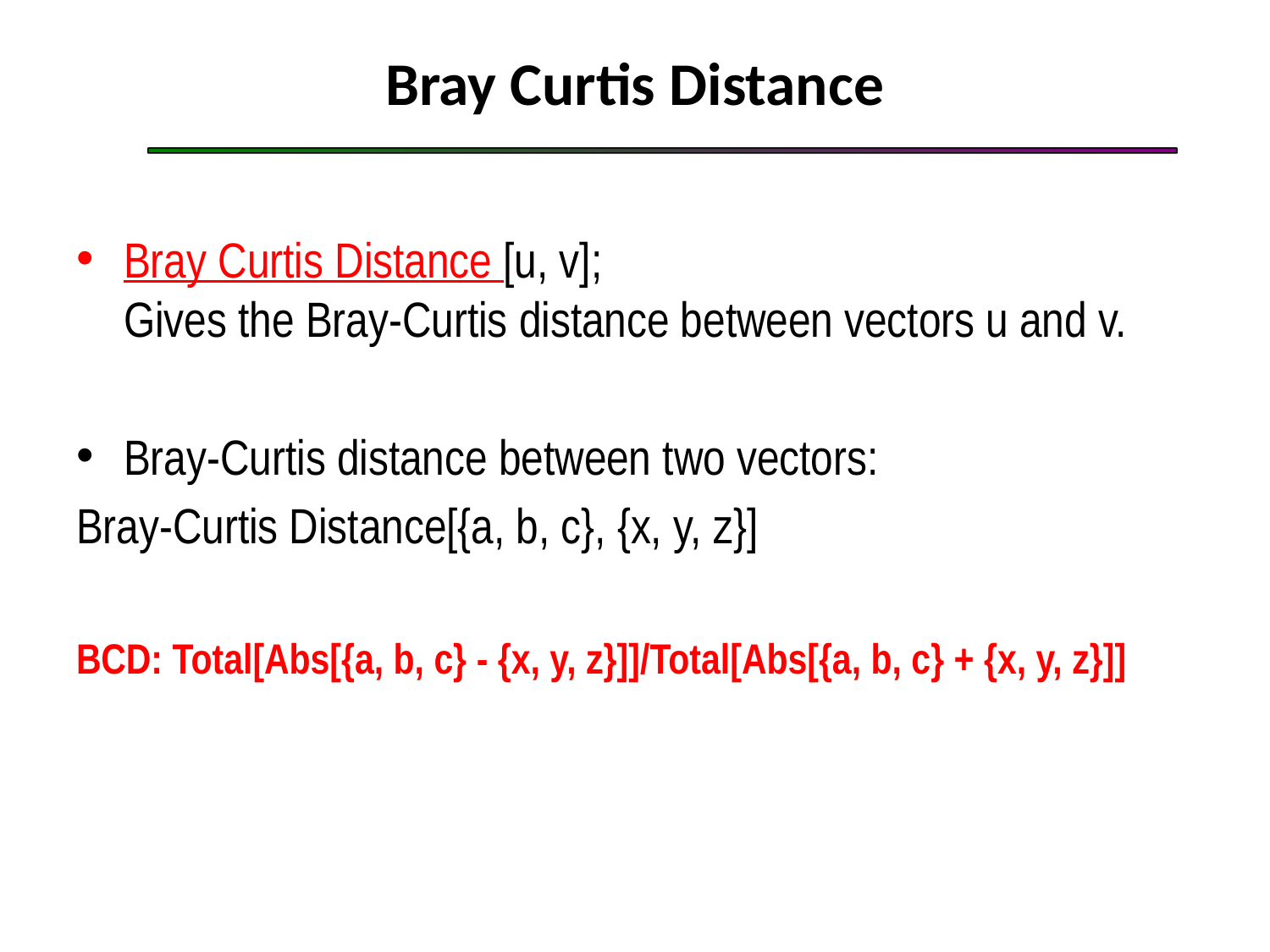

# Bray Curtis Distance

Bray Curtis Distance [u, v];
Gives the Bray-Curtis distance between vectors u and v.

Bray-Curtis distance between two vectors:
Bray-Curtis Distance[{a, b, c}, {x, y, z}]

BCD: Total[Abs[{a, b, c} - {x, y, z}]]/Total[Abs[{a, b, c} + {x, y, z}]]